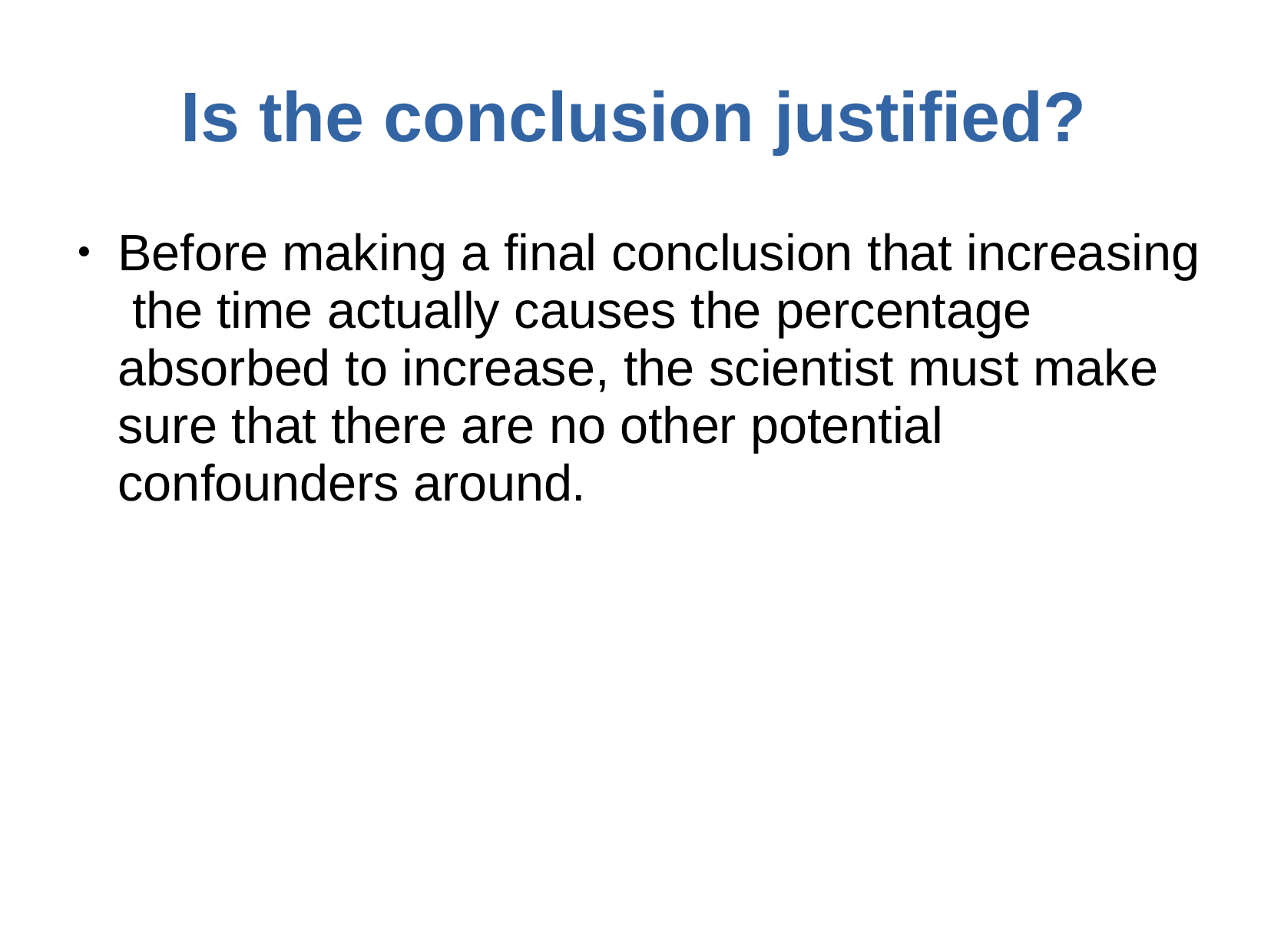

# Is the conclusion justified?
Before making a final conclusion that increasing  the time actually causes the percentage  absorbed to increase, the scientist must make  sure that there are no other potential  confounders around.
●